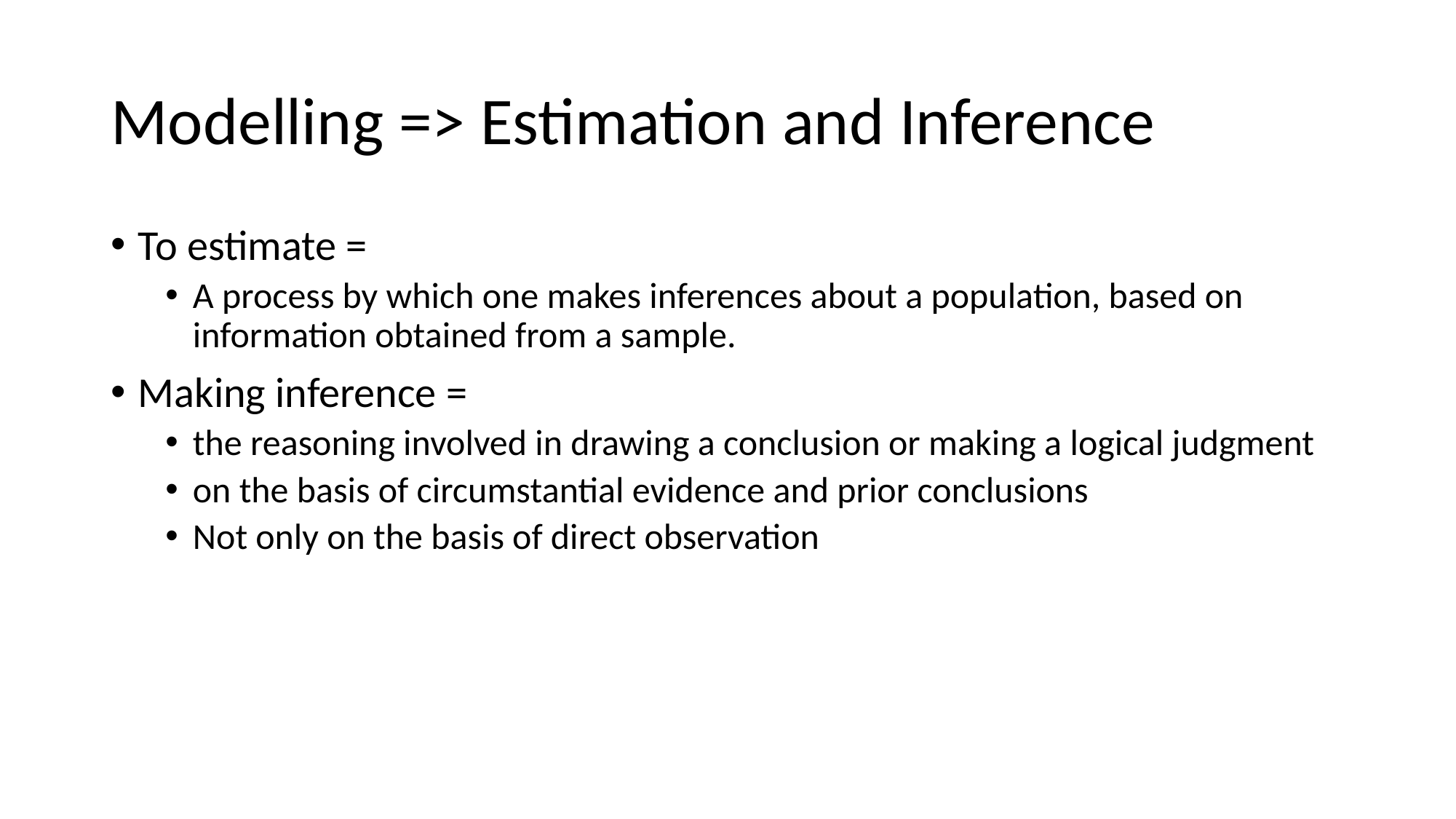

# Modelling => Estimation and Inference
To estimate =
A process by which one makes inferences about a population, based on information obtained from a sample.
Making inference =
the reasoning involved in drawing a conclusion or making a logical judgment
on the basis of circumstantial evidence and prior conclusions
Not only on the basis of direct observation